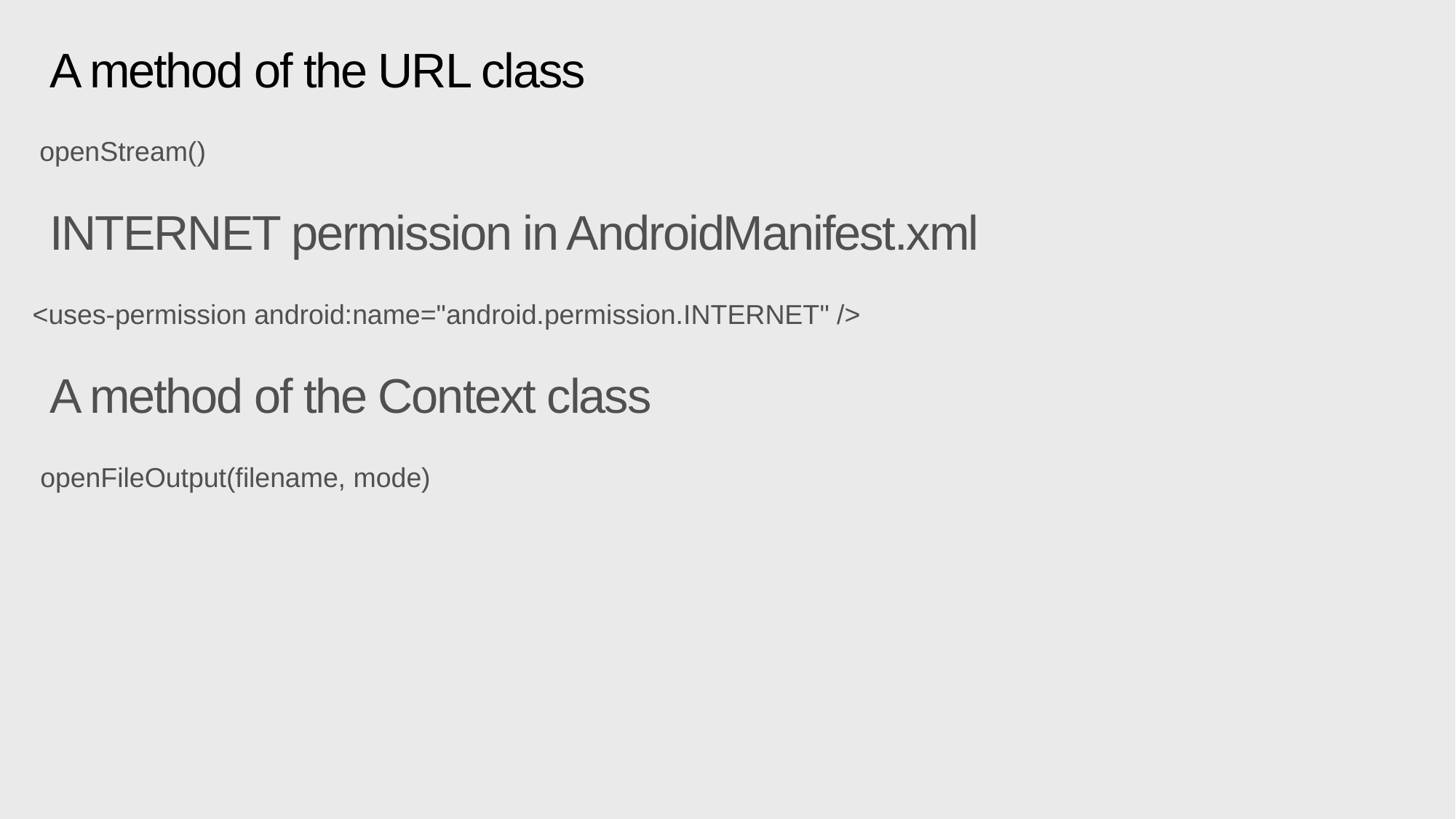

# A method of the URL class
openStream()
INTERNET permission in AndroidManifest.xml
<uses-permission android:name="android.permission.INTERNET" />
A method of the Context class
openFileOutput(filename, mode)